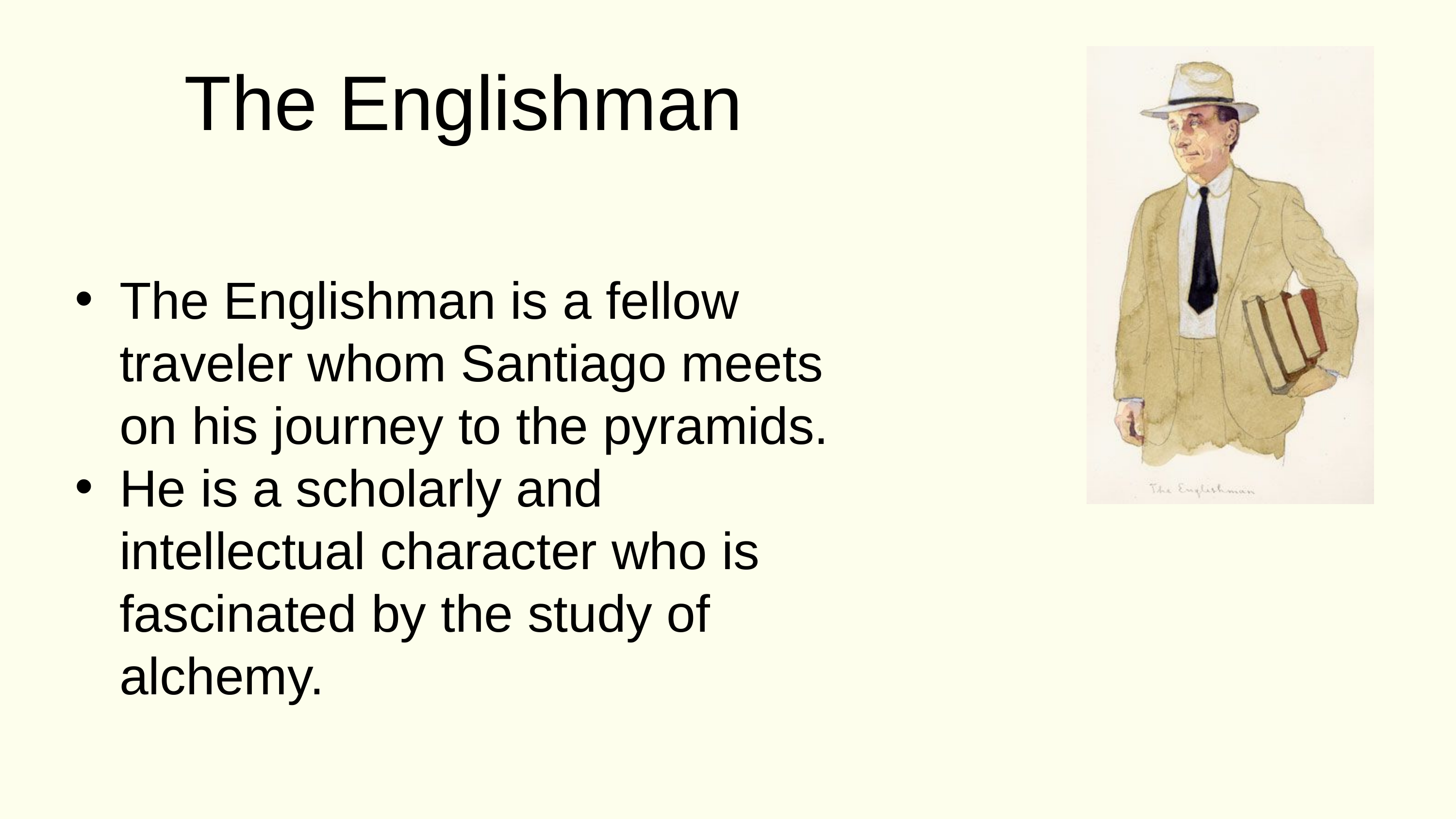

The Englishman

The Englishman is a fellow traveler whom Santiago meets on his journey to the pyramids.
He is a scholarly and intellectual character who is fascinated by the study of alchemy.